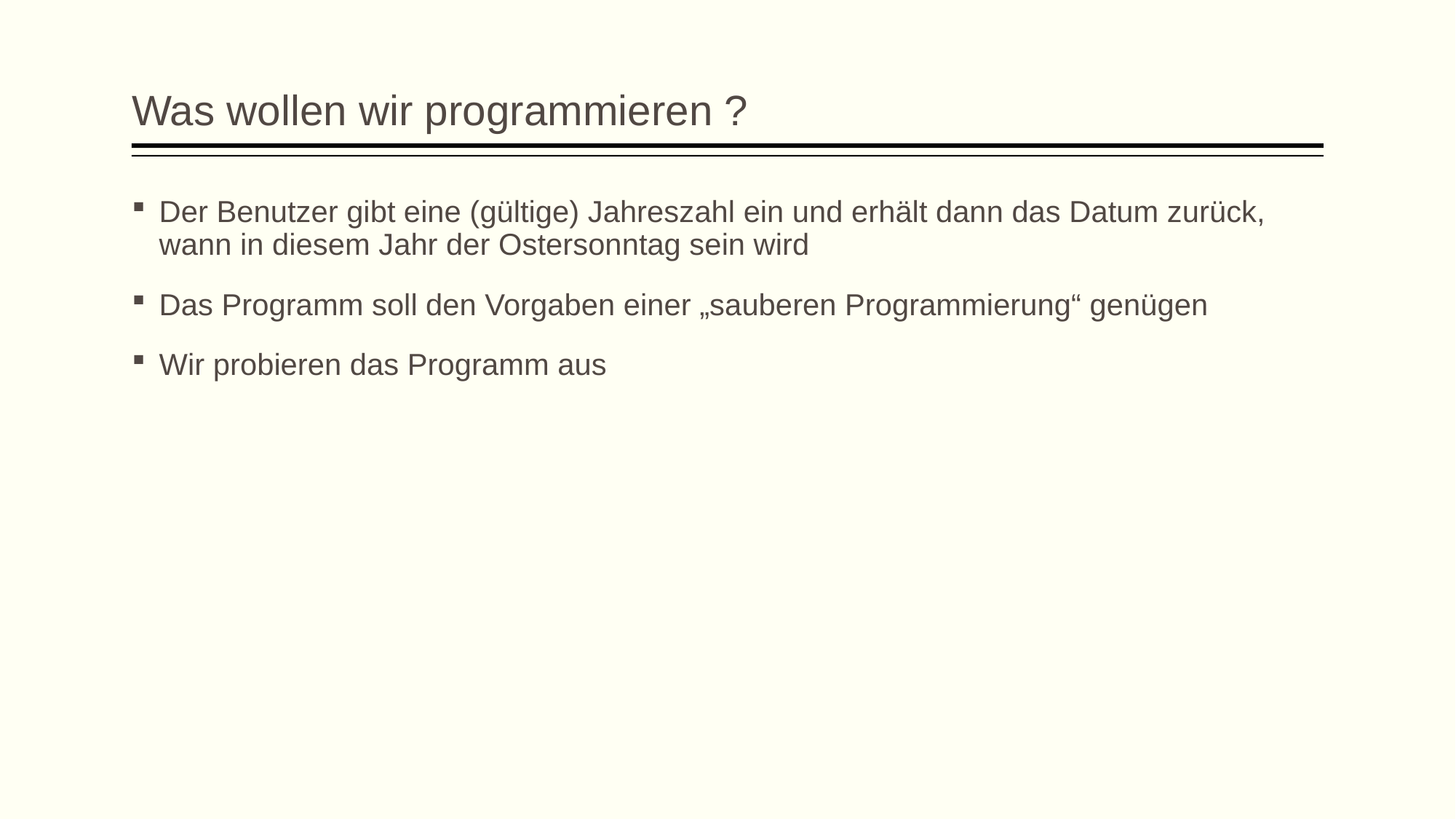

Was wollen wir programmieren ?
Der Benutzer gibt eine (gültige) Jahreszahl ein und erhält dann das Datum zurück, wann in diesem Jahr der Ostersonntag sein wird
Das Programm soll den Vorgaben einer „sauberen Programmierung“ genügen
Wir probieren das Programm aus